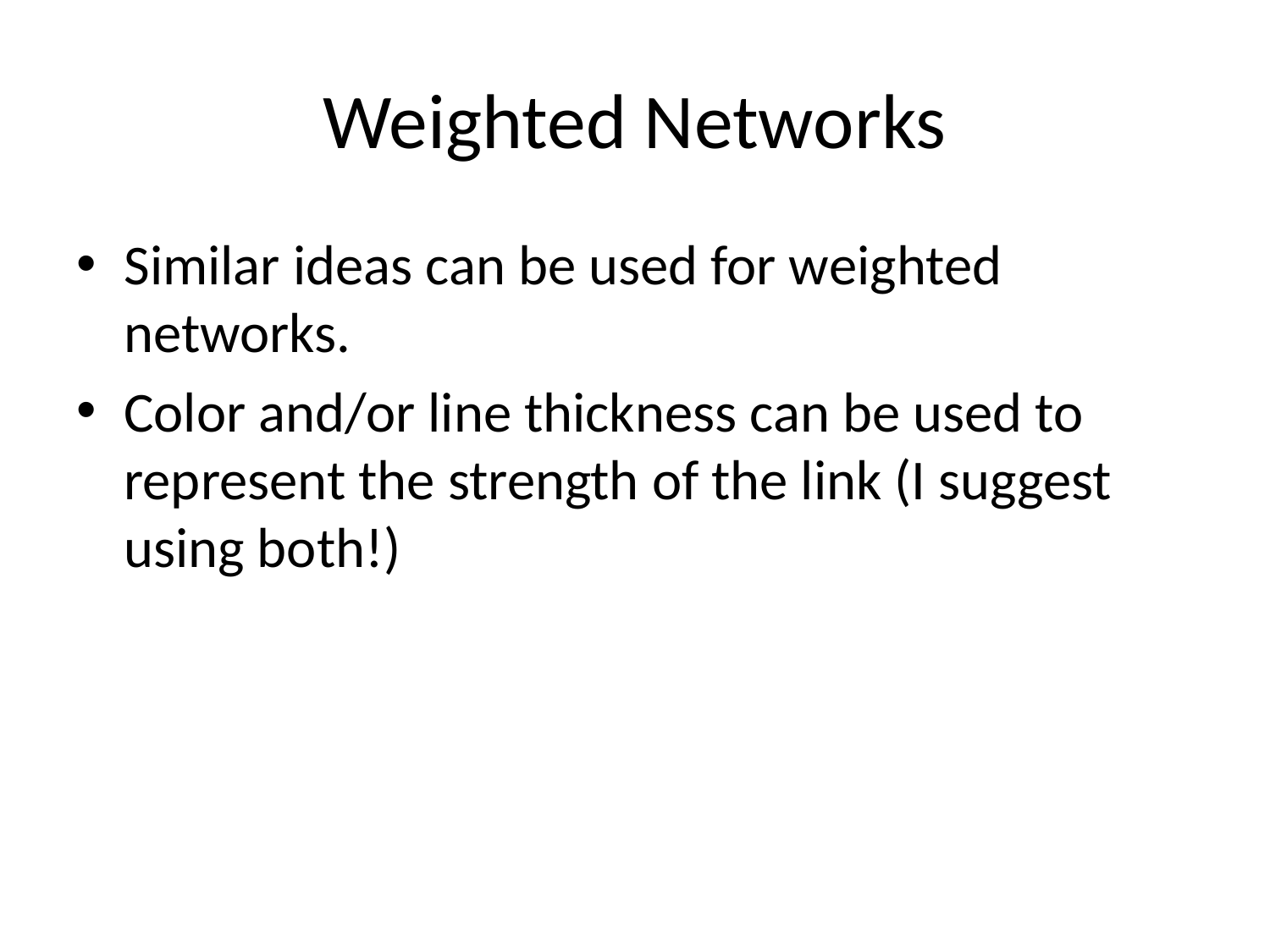

# Weighted Networks
Similar ideas can be used for weighted networks.
Color and/or line thickness can be used to represent the strength of the link (I suggest using both!)